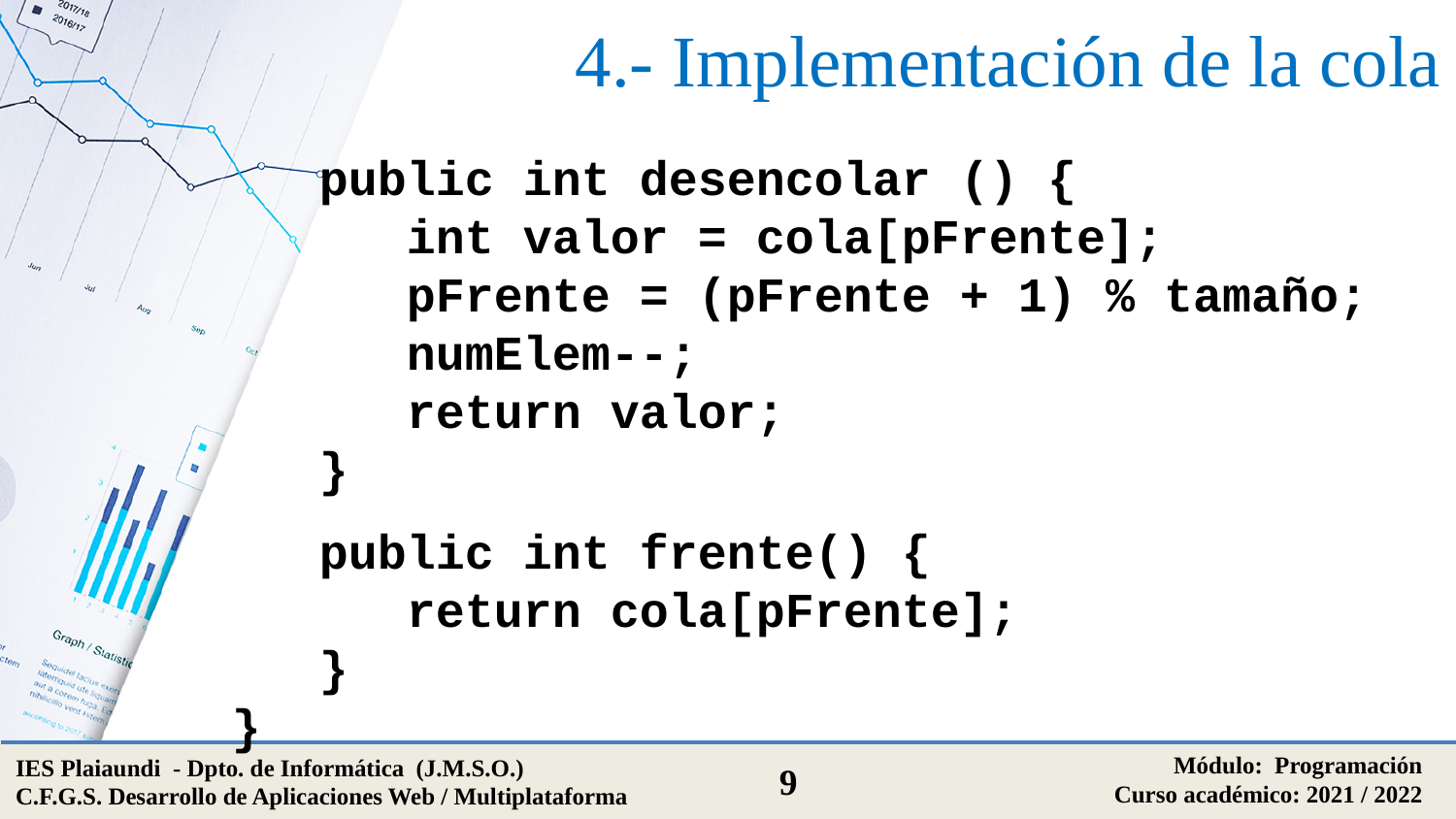

# 4.- Implementación de la cola
   public int desencolar () {
      int valor = cola[pFrente];
      pFrente = (pFrente + 1) % tamaño;
      numElem--;
      return valor;
   }

   public int frente() {
      return cola[pFrente];
   }
}

Módulo:  Programación
Curso académico: 2021 / 2022
IES Plaiaundi  - Dpto. de Informática  (J.M.S.O.)
C.F.G.S. Desarrollo de Aplicaciones Web / Multiplataforma
9